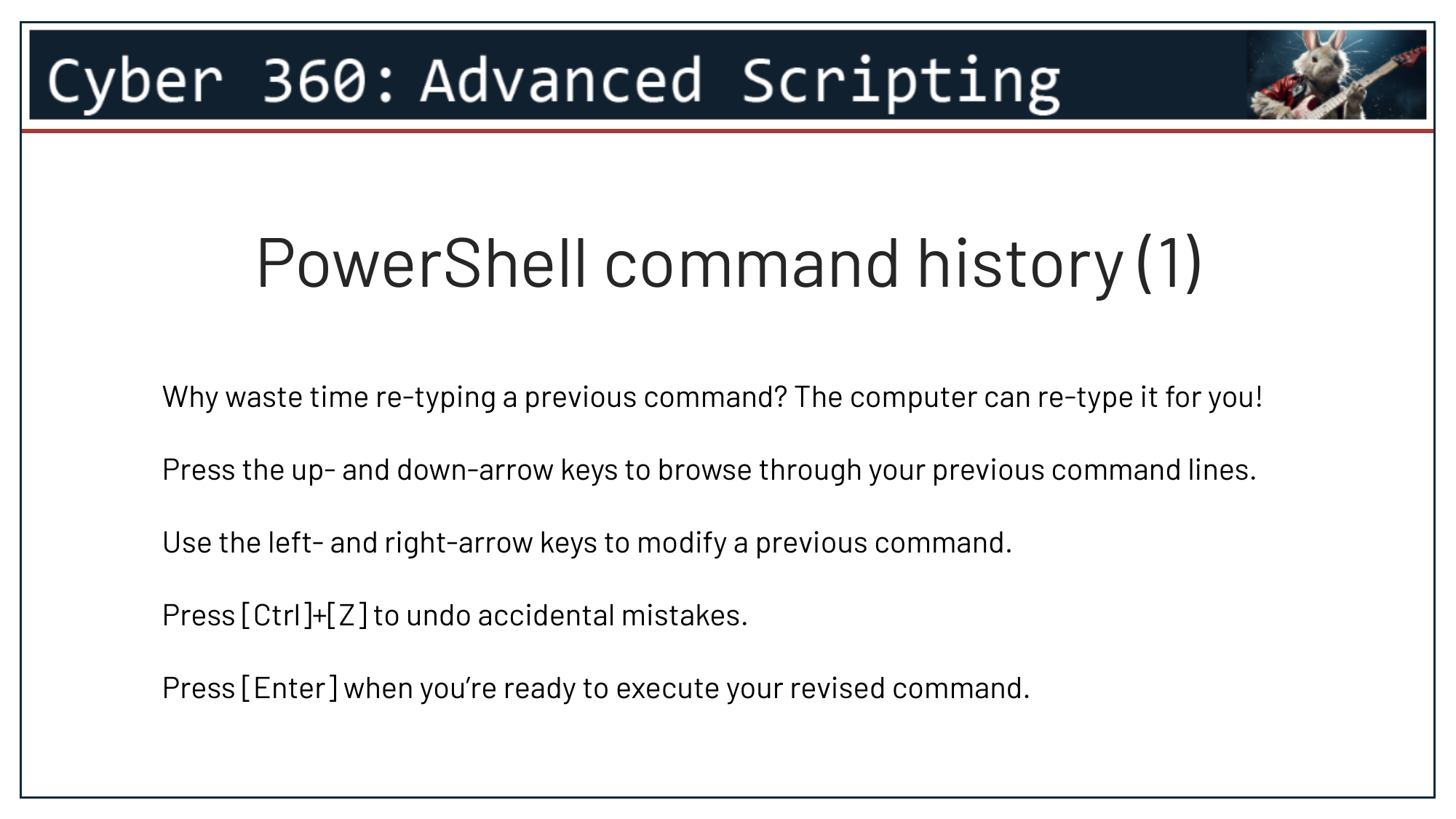

PowerShell command history (1)

Why waste time re-typing a previous command? The computer can re-type it for you!

Press the up- and down-arrow keys to browse through your previous command lines.

Use the left- and right-arrow keys to modify a previous command.

Press [Ctrl]+[Z] to undo accidental mistakes.

Press [Enter] when you’re ready to execute your revised command.